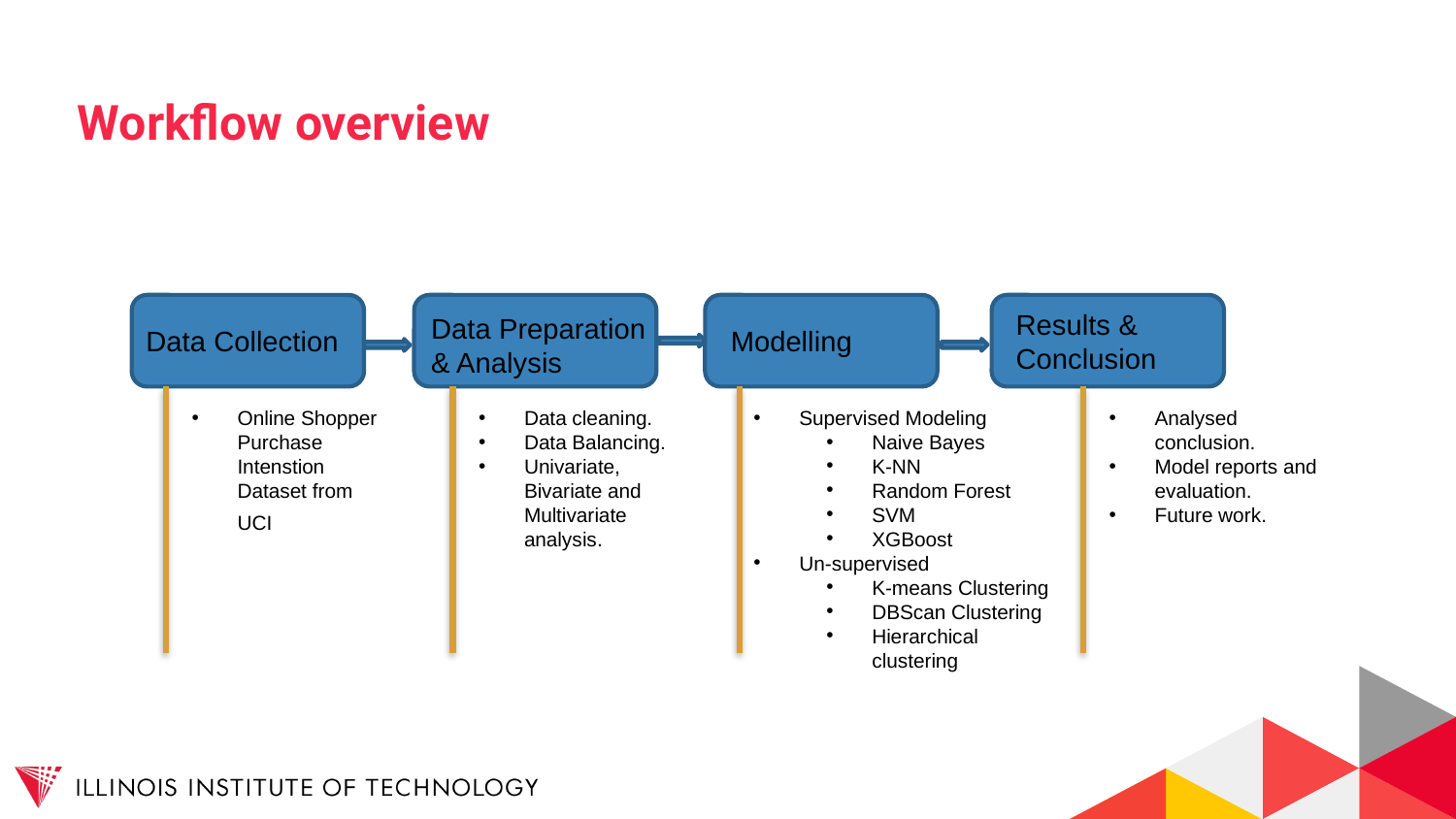

# Workflow overview

Results & Conclusion
Data Preparation & Analysis
Modelling
Data Collection

Online Shopper Purchase Intenstion
Dataset from UCI
Data cleaning.
Data Balancing.
Univariate, Bivariate and Multivariate analysis.

Supervised Modeling
Naive Bayes
K-NN
Random Forest
SVM
XGBoost
Un-supervised
K-means Clustering
DBScan Clustering
Hierarchical clustering

Analysed conclusion.
Model reports and evaluation.
Future work.
8